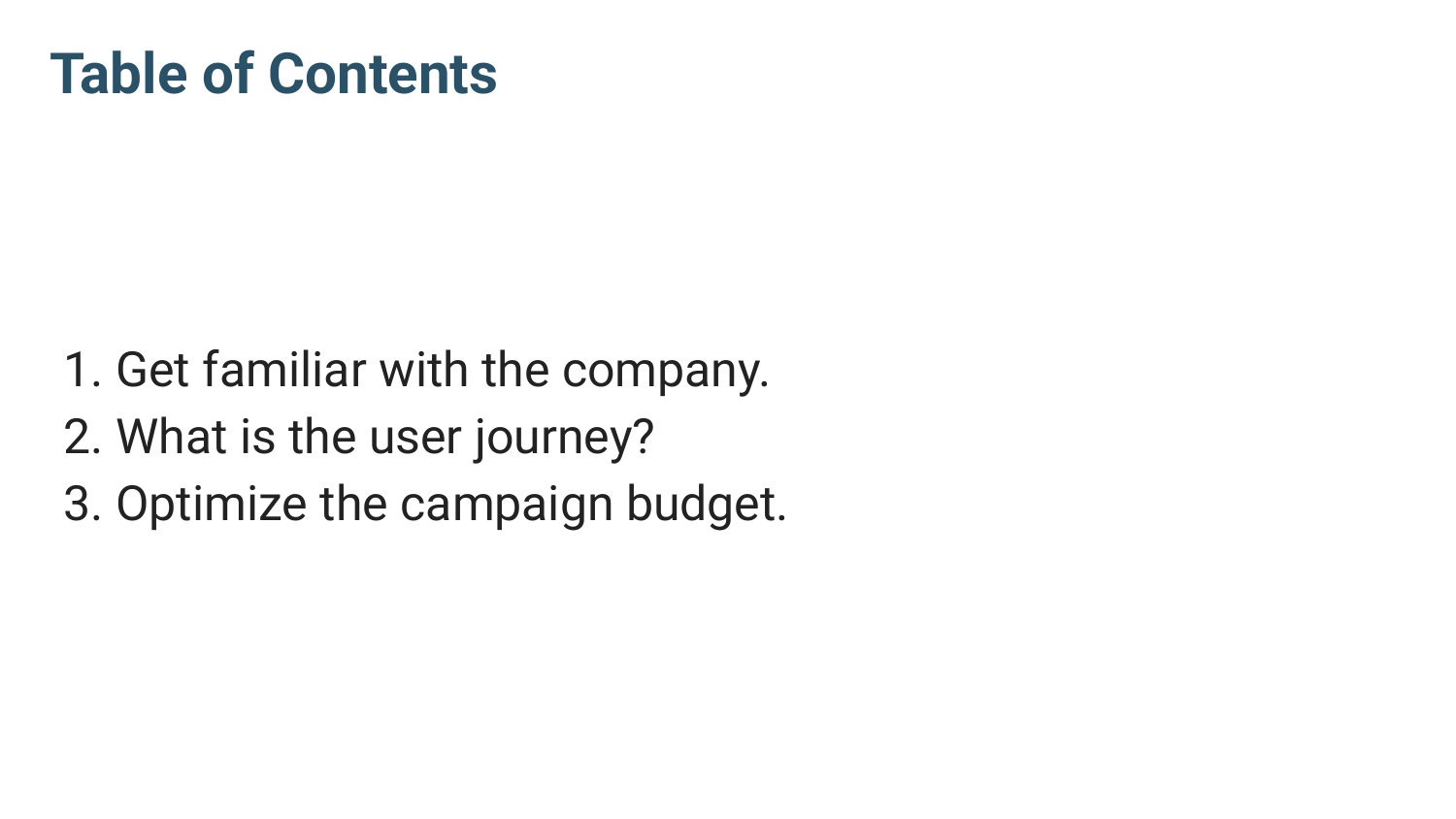

# Table of Contents
1. Get familiar with the company.
2. What is the user journey?
3. Optimize the campaign budget.